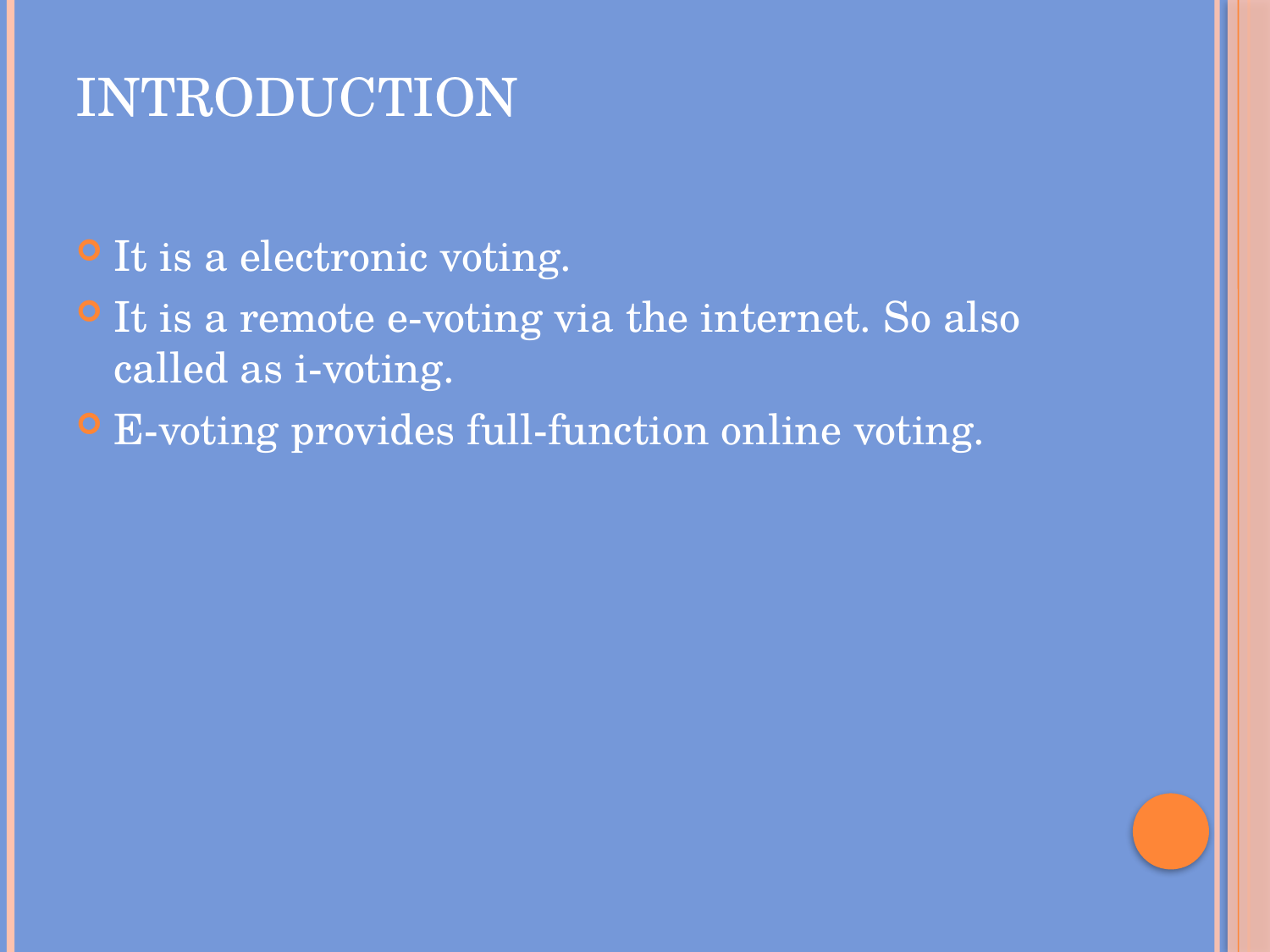

# Introduction
It is a electronic voting.
It is a remote e-voting via the internet. So also called as i-voting.
E-voting provides full-function online voting.